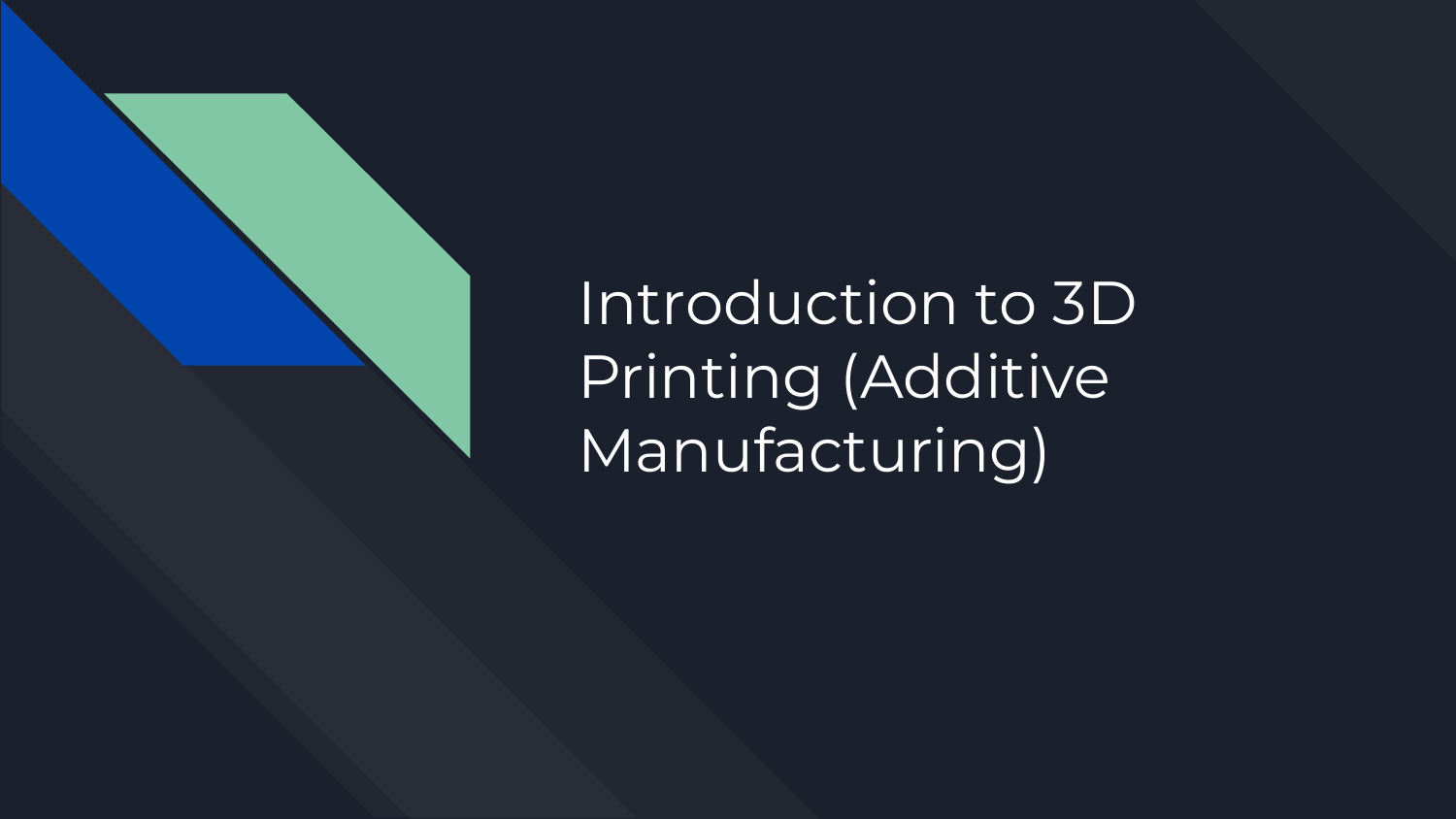

# Introduction to 3D Printing (Additive Manufacturing)